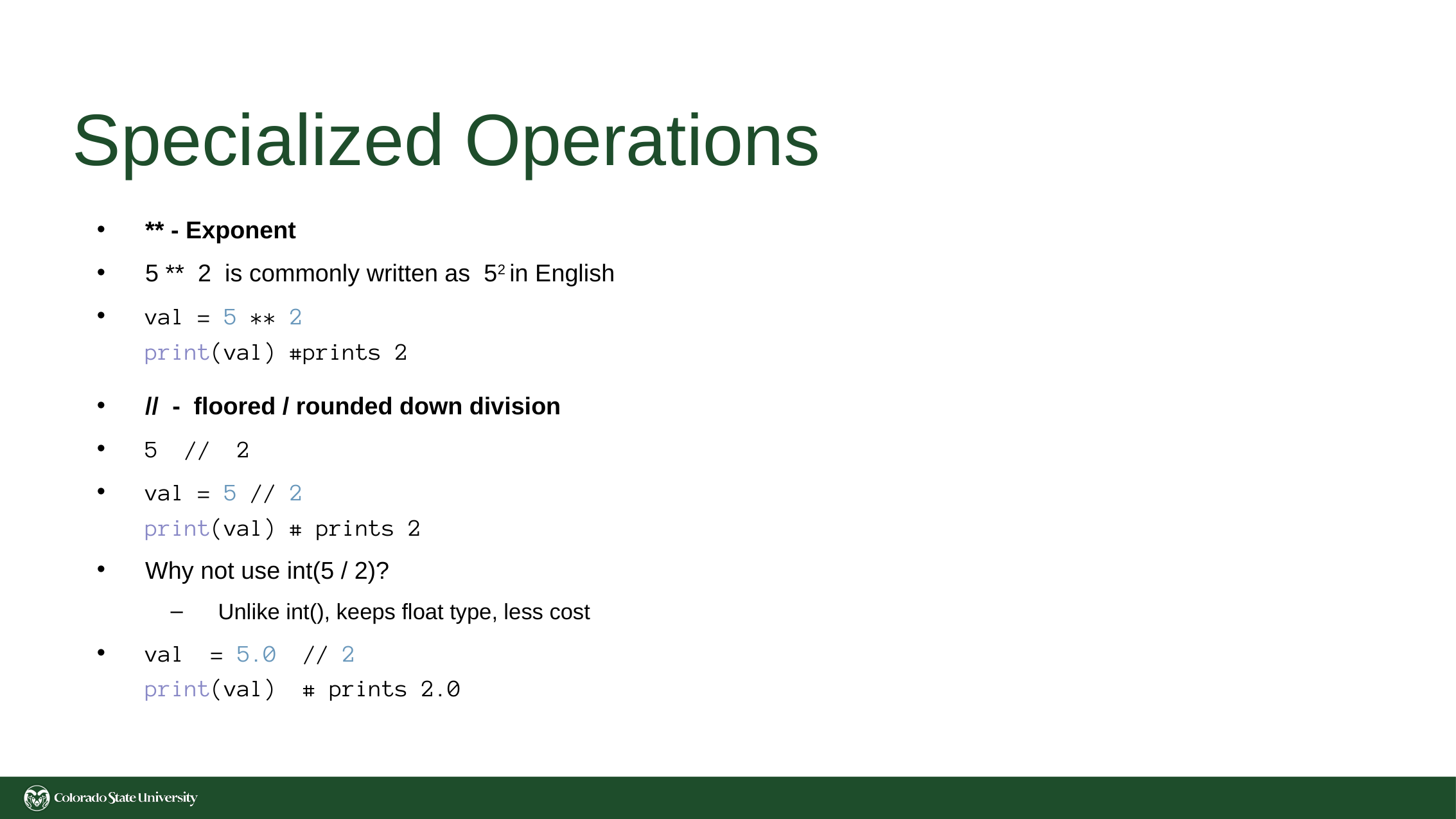

# Specialized Operations
** - Exponent
5 **  2  is commonly written as  52 in English
val = 5 ** 2
print(val) #prints 2

//  -  floored / rounded down division
5  //  2
val = 5 // 2
print(val) # prints 2
Why not use int(5 / 2)?
Unlike int(), keeps float type, less cost
val  = 5.0  // 2
print(val)  # prints 2.0